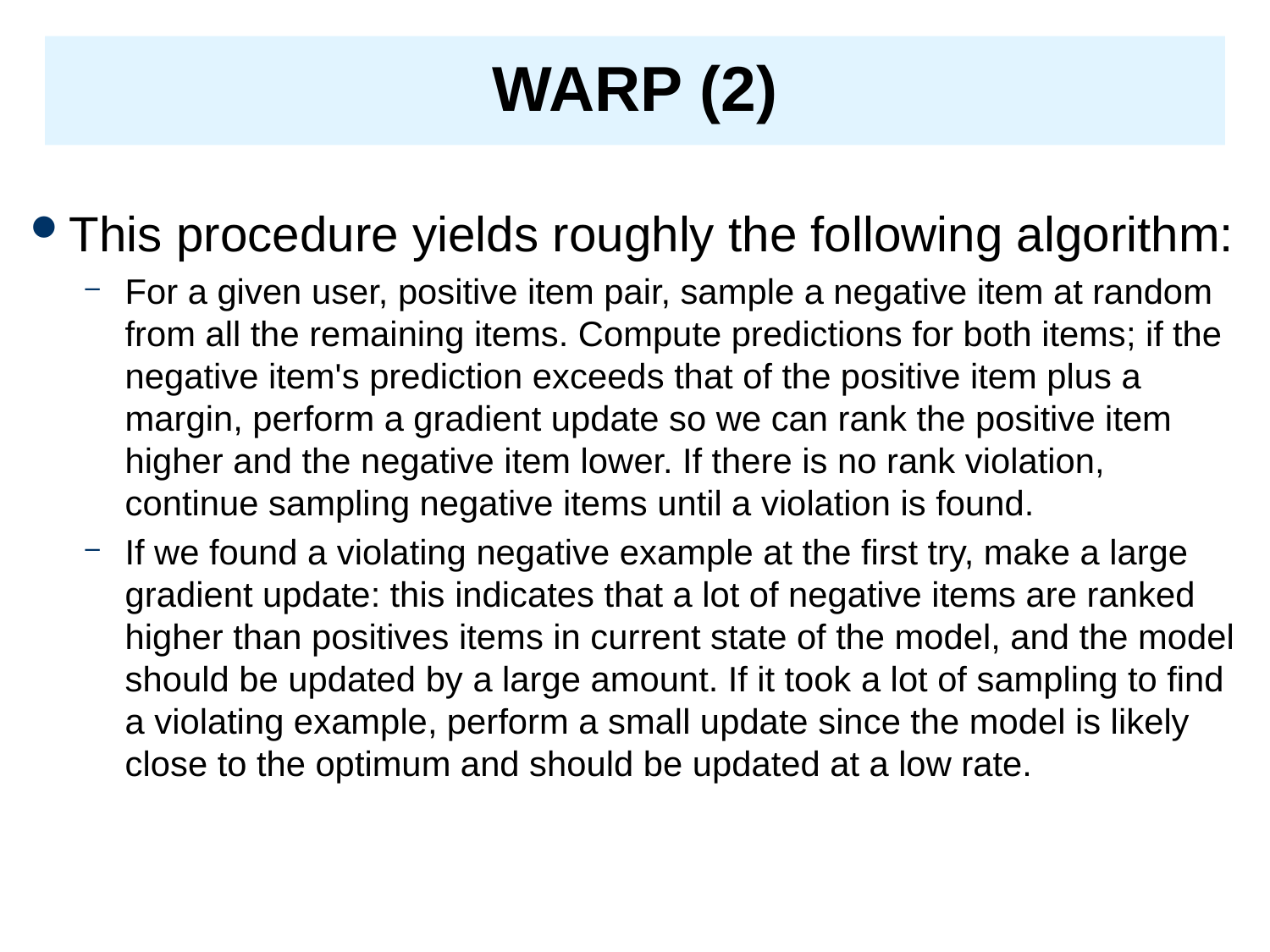

# WARP (2)
This procedure yields roughly the following algorithm:
For a given user, positive item pair, sample a negative item at random from all the remaining items. Compute predictions for both items; if the negative item's prediction exceeds that of the positive item plus a margin, perform a gradient update so we can rank the positive item higher and the negative item lower. If there is no rank violation, continue sampling negative items until a violation is found.
If we found a violating negative example at the first try, make a large gradient update: this indicates that a lot of negative items are ranked higher than positives items in current state of the model, and the model should be updated by a large amount. If it took a lot of sampling to find a violating example, perform a small update since the model is likely close to the optimum and should be updated at a low rate.